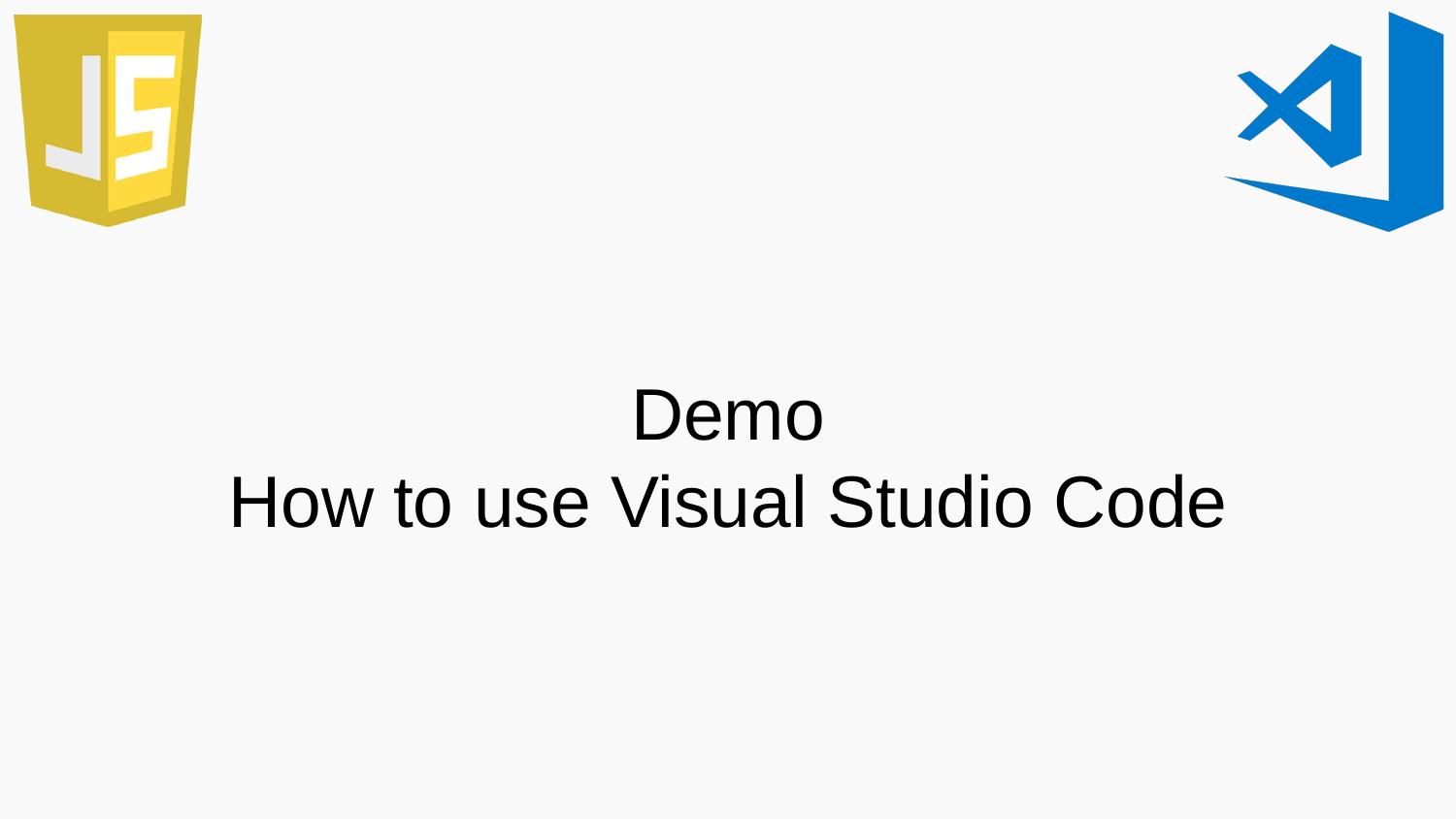

# Demo
How to use Visual Studio Code